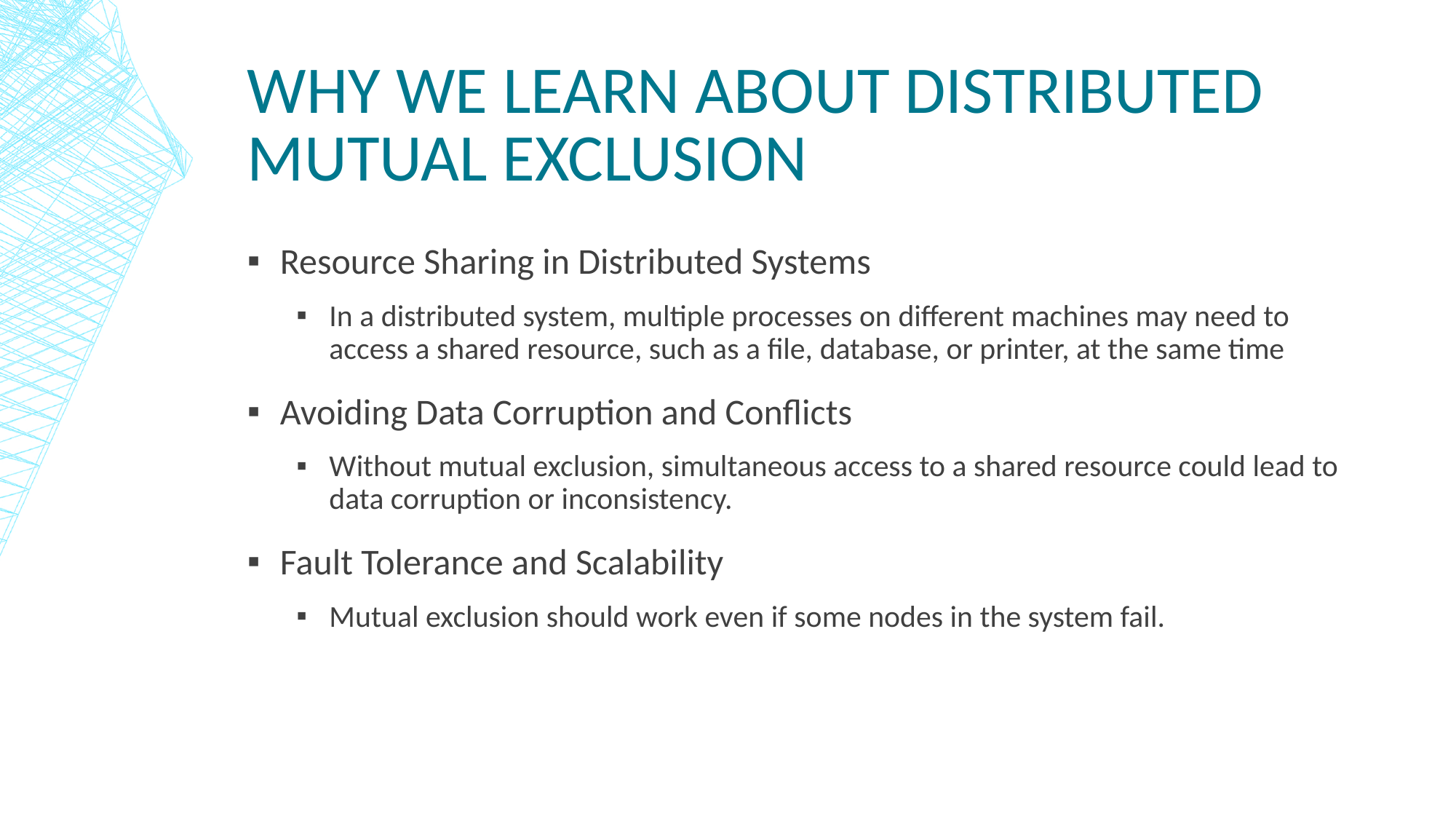

# Why we learn about distributed mutual exclusion
Resource Sharing in Distributed Systems
In a distributed system, multiple processes on different machines may need to access a shared resource, such as a file, database, or printer, at the same time
Avoiding Data Corruption and Conflicts
Without mutual exclusion, simultaneous access to a shared resource could lead to data corruption or inconsistency.
Fault Tolerance and Scalability
Mutual exclusion should work even if some nodes in the system fail.